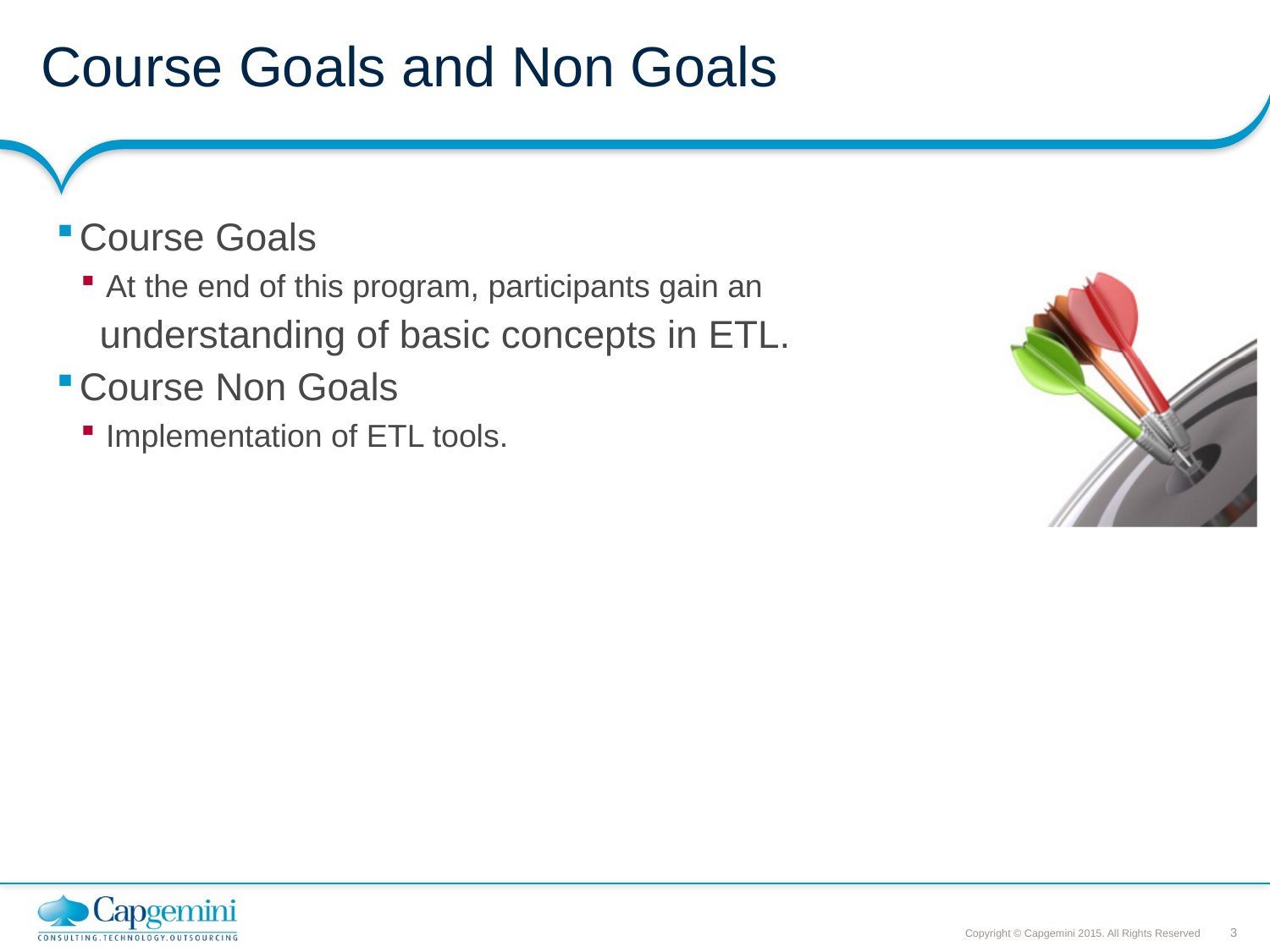

# Course Goals and Non Goals
Course Goals
At the end of this program, participants gain an
    understanding of basic concepts in ETL.
Course Non Goals
Implementation of ETL tools.